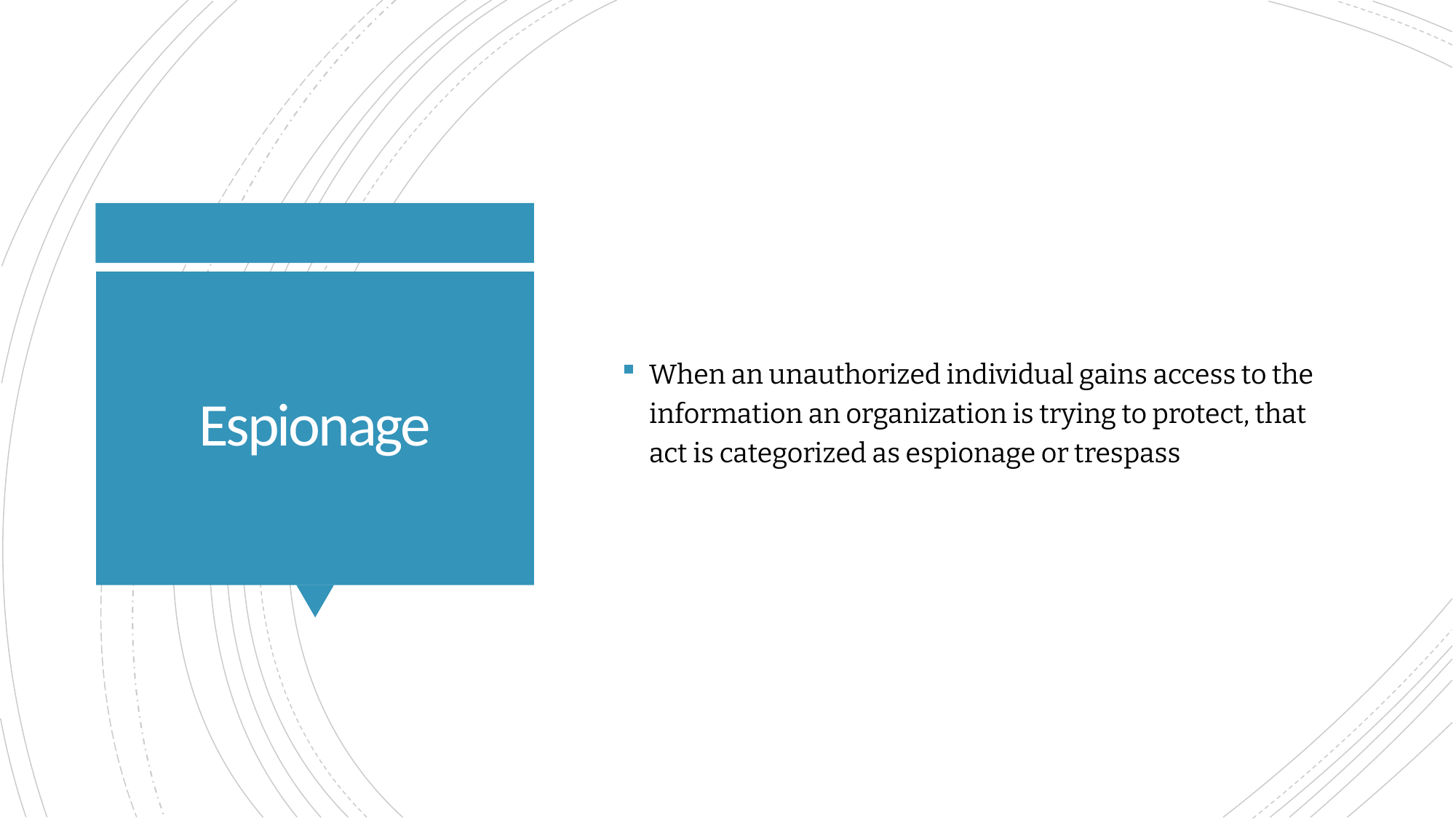

When an unauthorized individual gains access to the information an organization is trying to protect, that act is categorized as espionage or trespass
# Espionage